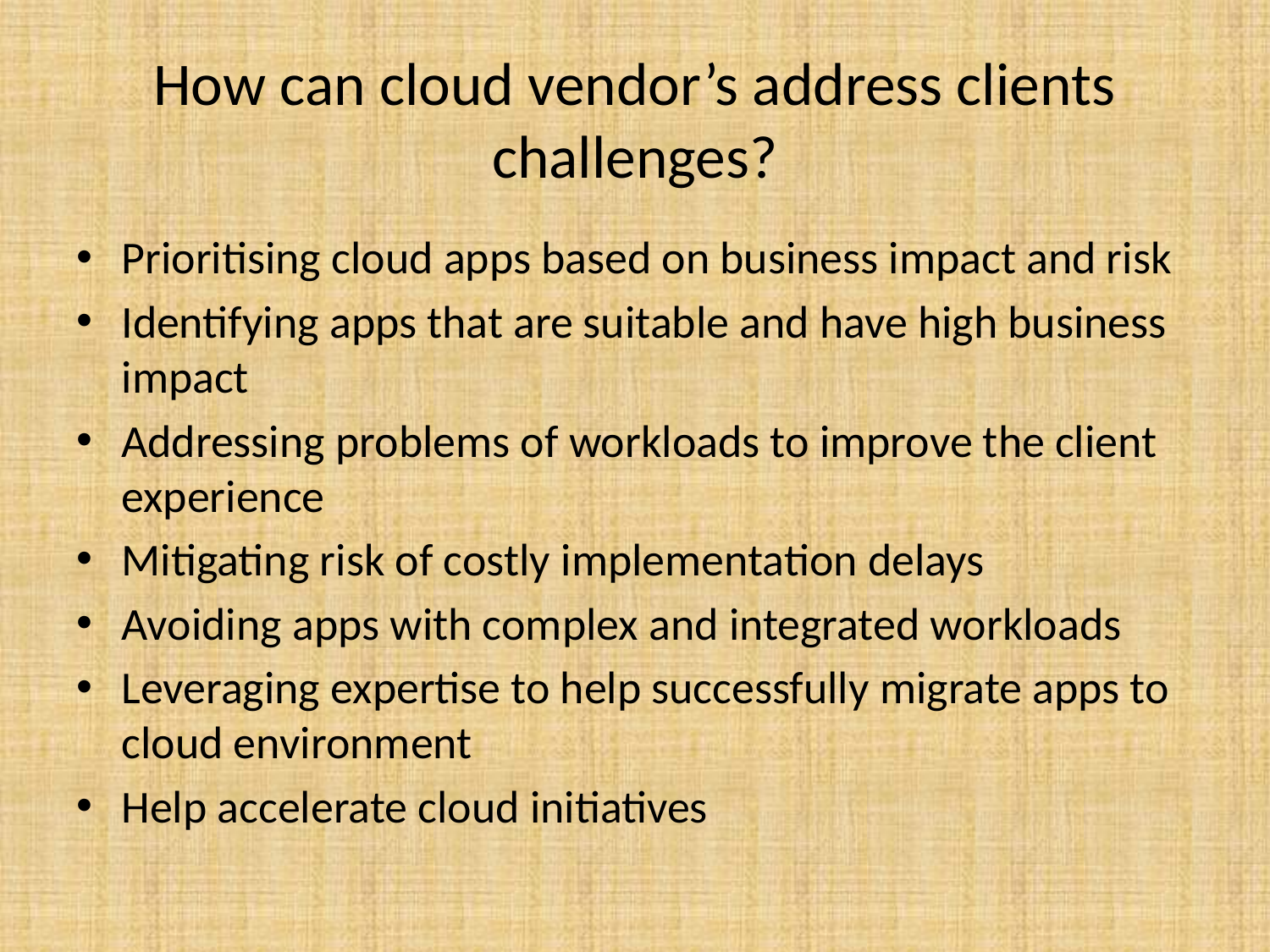

# How can cloud vendor’s address clients challenges?
Prioritising cloud apps based on business impact and risk
Identifying apps that are suitable and have high business impact
Addressing problems of workloads to improve the client experience
Mitigating risk of costly implementation delays
Avoiding apps with complex and integrated workloads
Leveraging expertise to help successfully migrate apps to cloud environment
Help accelerate cloud initiatives